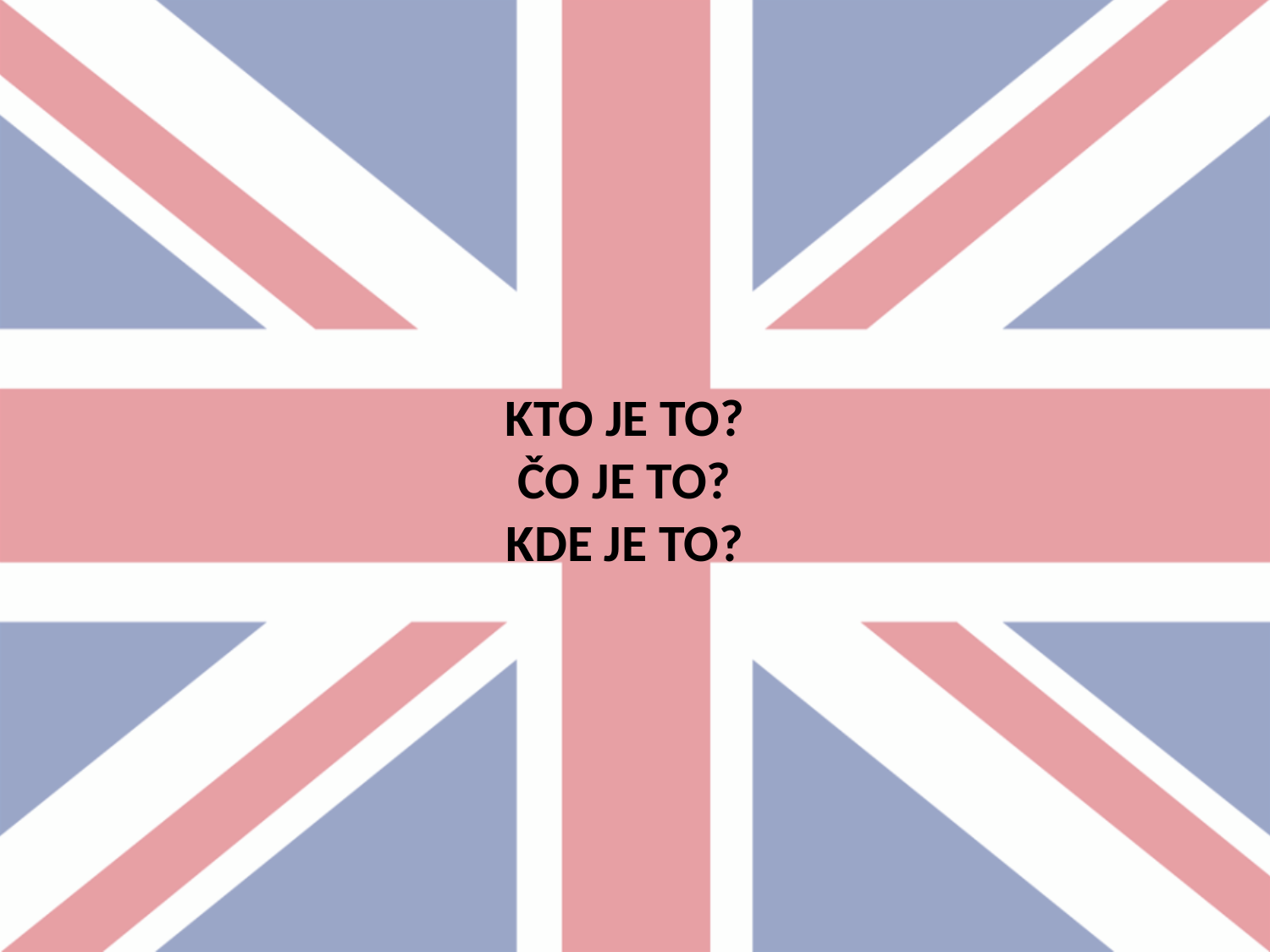

# KTO JE TO? ČO JE TO? KDE JE TO?